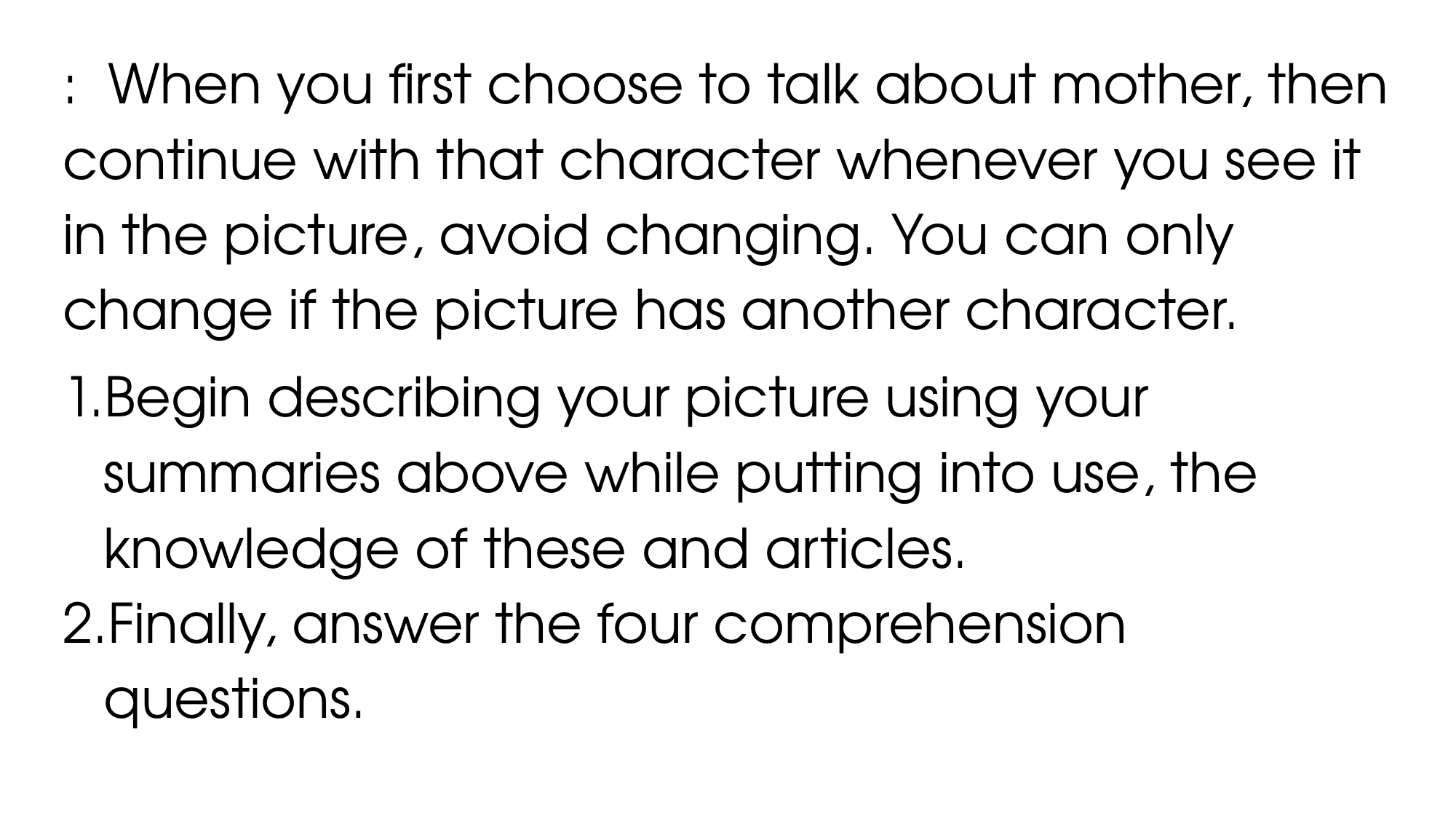

:  When you first choose to talk about mother, then continue with that character whenever you see it in the picture, avoid changing. You can only change if the picture has another character.
Begin describing your picture using your summaries above while putting into use, the knowledge of these and articles.
Finally, answer the four comprehension questions.